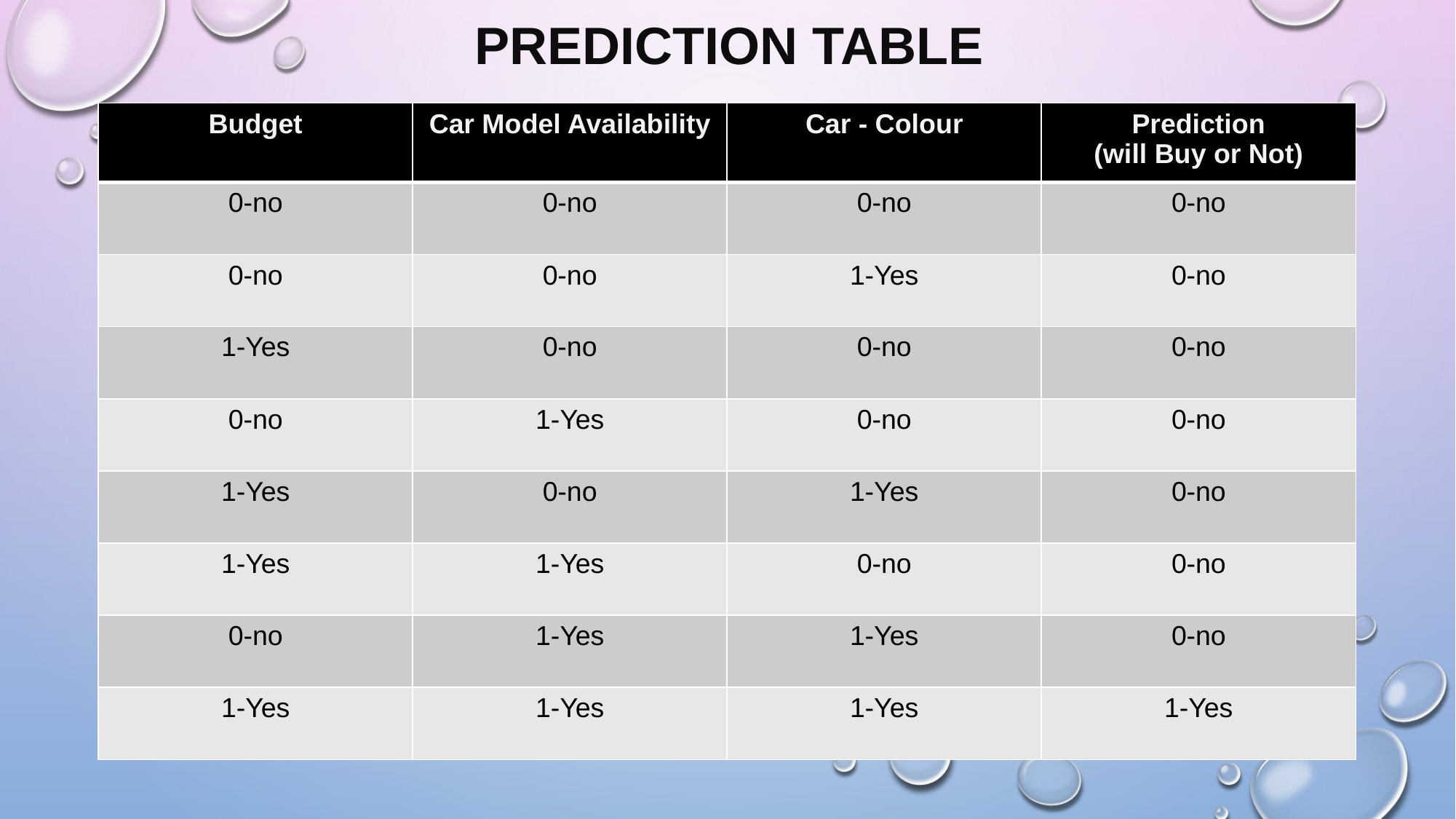

# Prediction table
| Budget | Car Model Availability | Car - Colour | Prediction (will Buy or Not) |
| --- | --- | --- | --- |
| 0-no | 0-no | 0-no | 0-no |
| 0-no | 0-no | 1-Yes | 0-no |
| 1-Yes | 0-no | 0-no | 0-no |
| 0-no | 1-Yes | 0-no | 0-no |
| 1-Yes | 0-no | 1-Yes | 0-no |
| 1-Yes | 1-Yes | 0-no | 0-no |
| 0-no | 1-Yes | 1-Yes | 0-no |
| 1-Yes | 1-Yes | 1-Yes | 1-Yes |